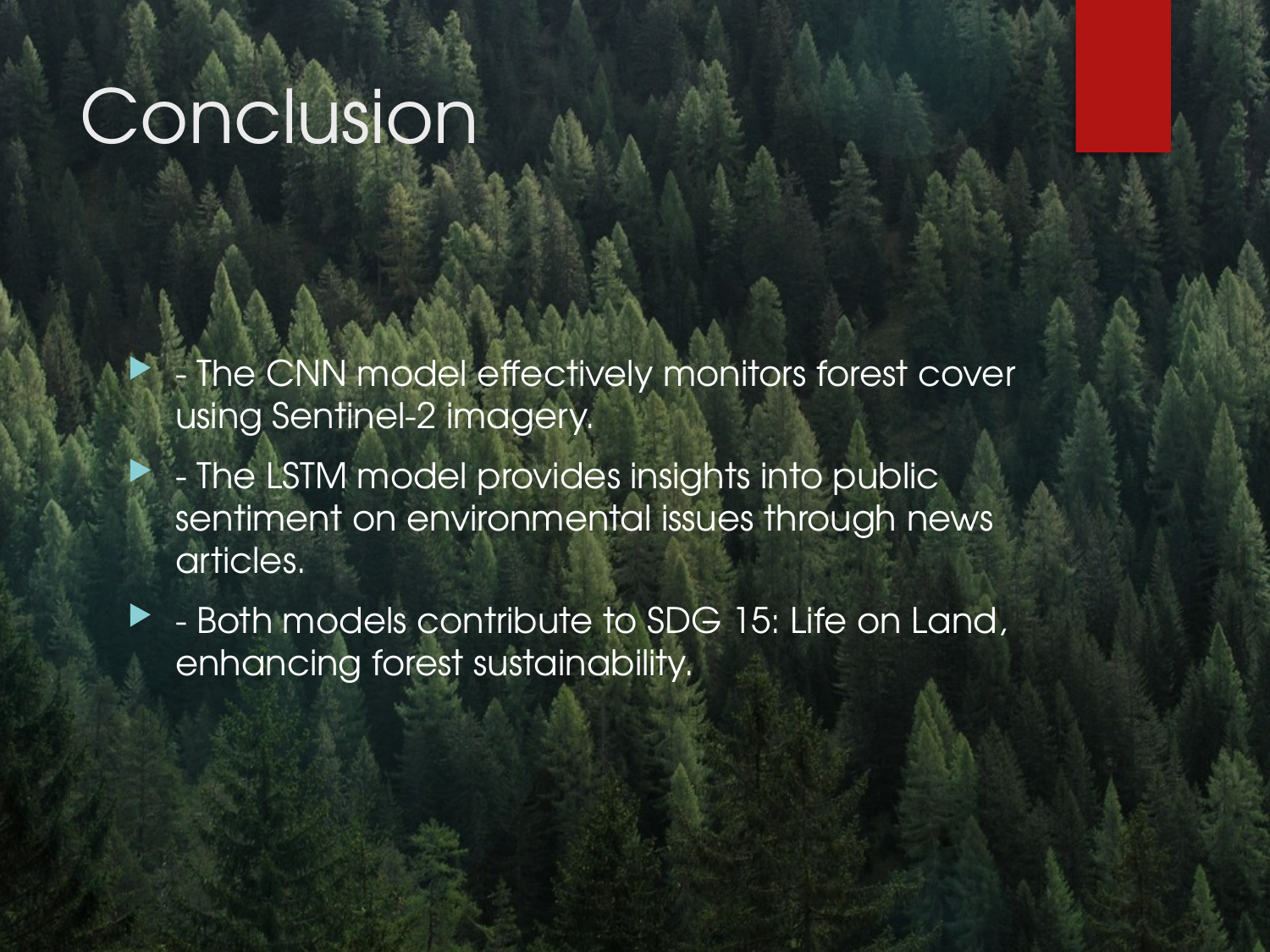

# Conclusion

- The CNN model effectively monitors forest cover using Sentinel-2 imagery.
- The LSTM model provides insights into public sentiment on environmental issues through news articles.
- Both models contribute to SDG 15: Life on Land, enhancing forest sustainability.